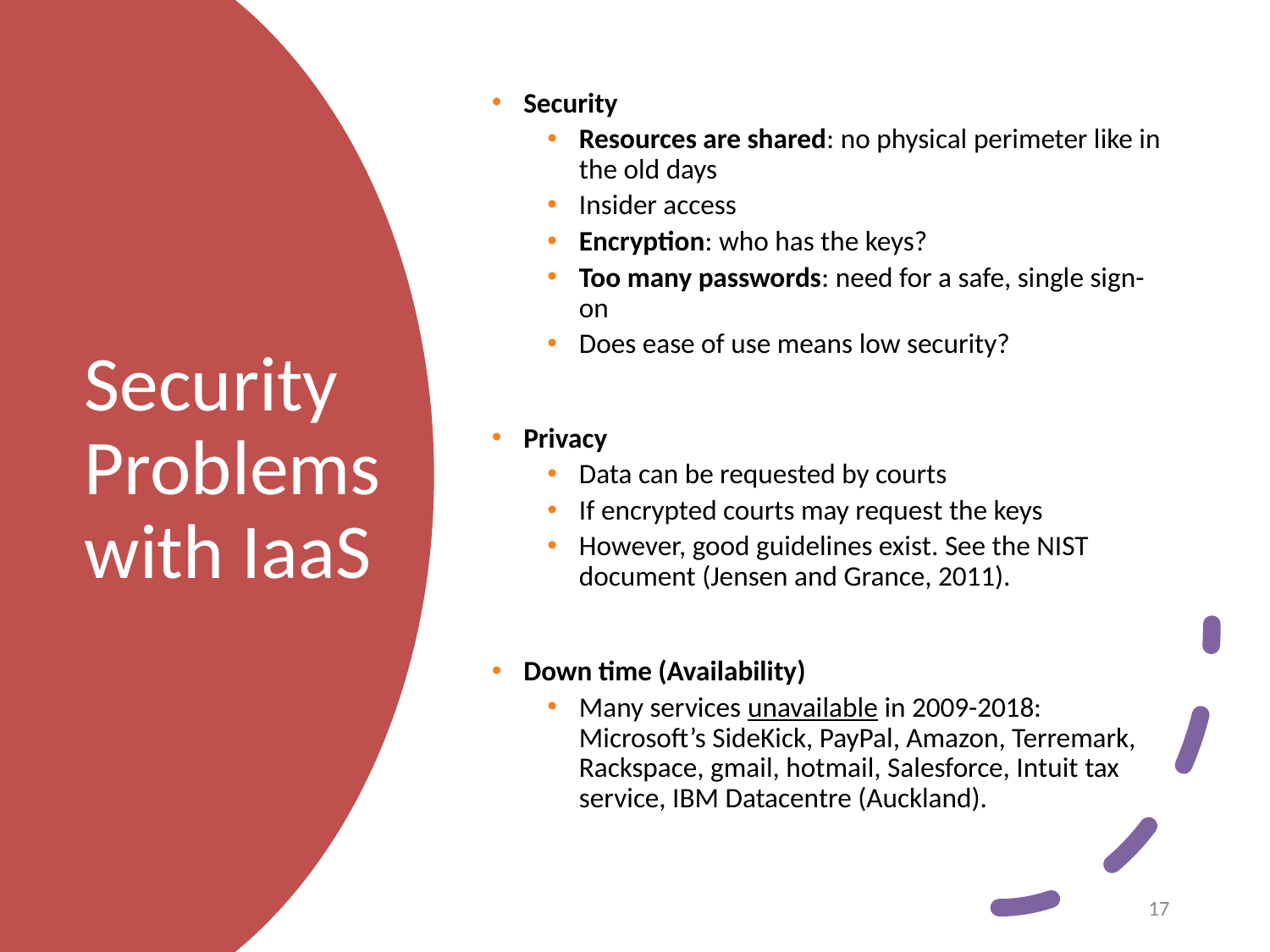

Security
Resources are shared: no physical perimeter like in the old days
Insider access
Encryption: who has the keys?
Too many passwords: need for a safe, single sign-on
Does ease of use means low security?

Privacy
Data can be requested by courts
If encrypted courts may request the keys
However, good guidelines exist. See the NIST document (Jensen and Grance, 2011).

Down time (Availability)
Many services unavailable in 2009-2018: Microsoft’s SideKick, PayPal, Amazon, Terremark, Rackspace, gmail, hotmail, Salesforce, Intuit tax service, IBM Datacentre (Auckland).

# Security Problems with IaaS

17